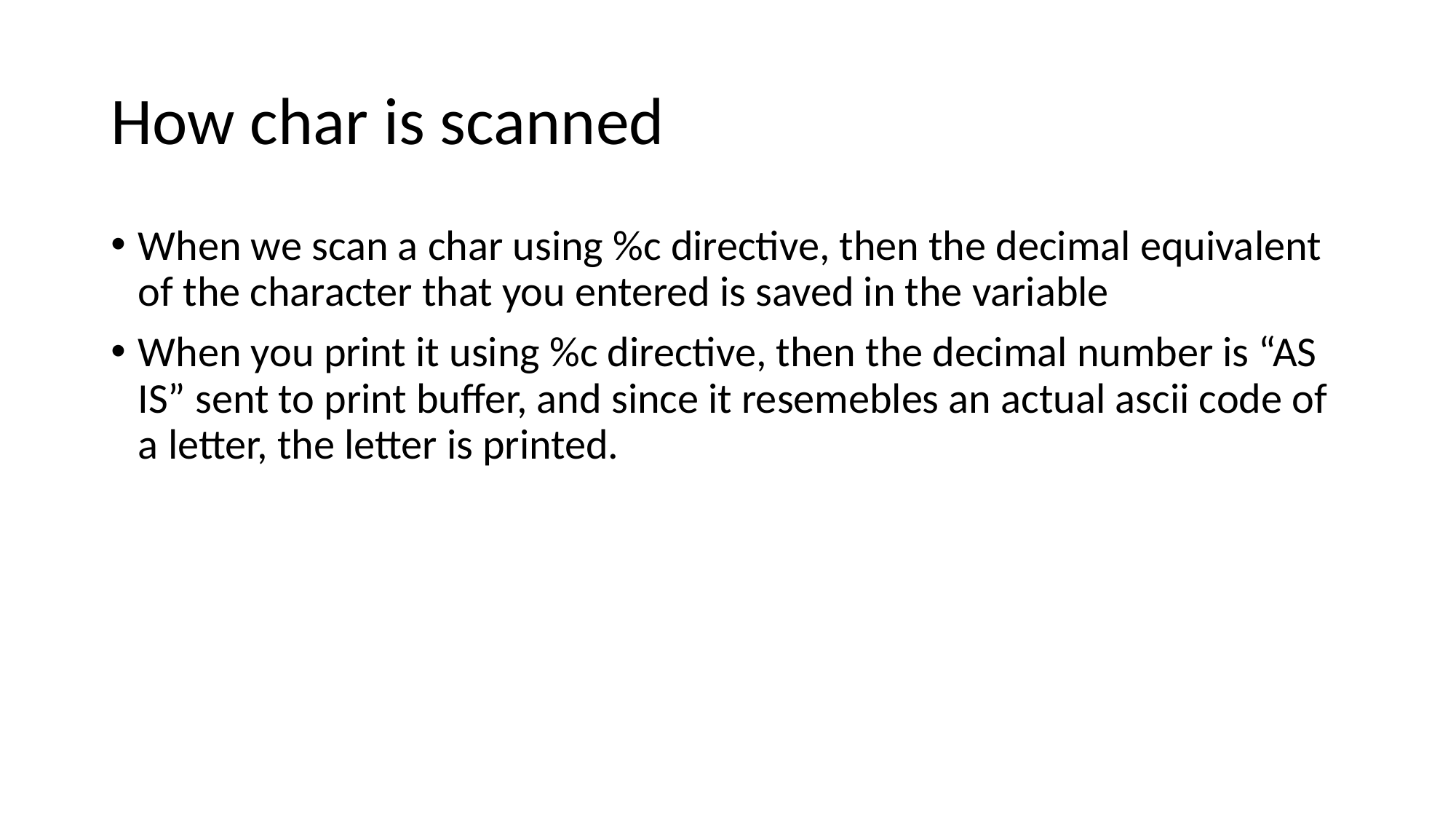

# How char is scanned
When we scan a char using %c directive, then the decimal equivalent of the character that you entered is saved in the variable
When you print it using %c directive, then the decimal number is “AS IS” sent to print buffer, and since it resemebles an actual ascii code of a letter, the letter is printed.